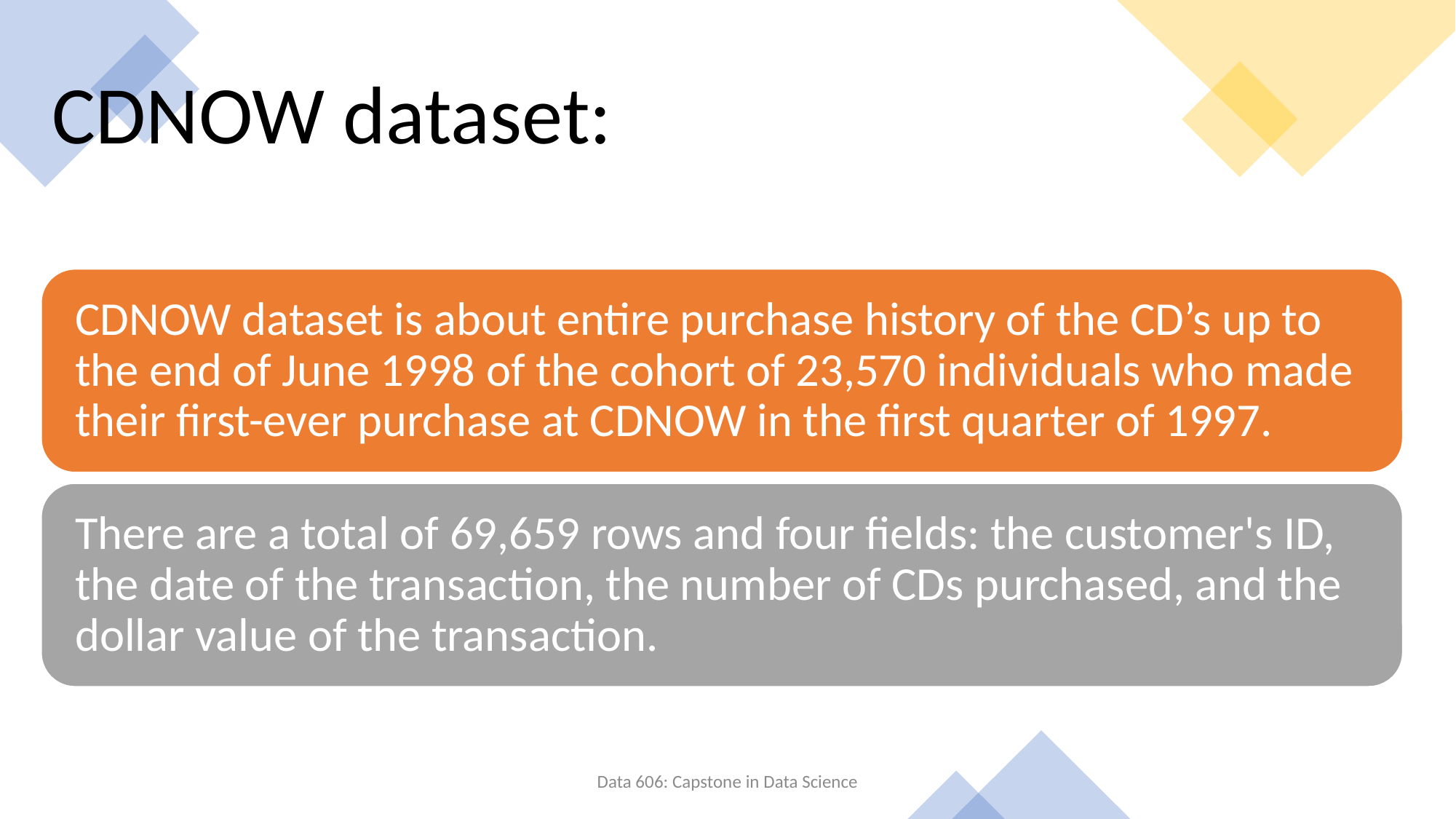

# CDNOW dataset:

CDNOW dataset is about entire purchase history of the CD’s up to the end of June 1998 of the cohort of 23,570 individuals who made their first-ever purchase at CDNOW in the first quarter of 1997.
There are a total of 69,659 rows and four fields: the customer's ID, the date of the transaction, the number of CDs purchased, and the dollar value of the transaction.

Data 606: Capstone in Data Science